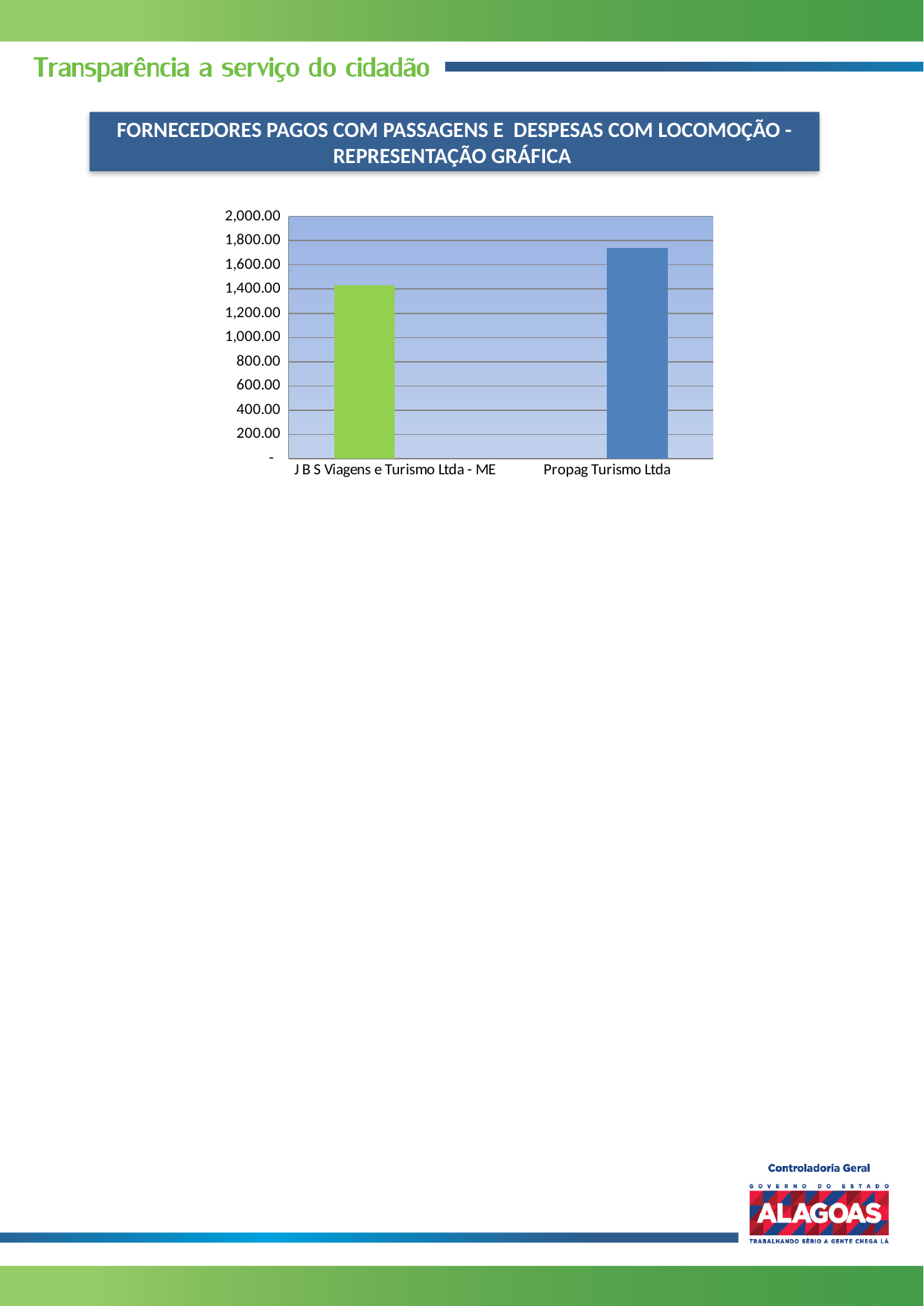

FORNECEDORES PAGOS COM PASSAGENS E  DESPESAS COM LOCOMOÇÃO - REPRESENTAÇÃO GRÁFICA

### Chart

| Category |  |  |
|---|---|---|
| J B S Viagens e Turismo Ltda - ME | 1434.51 | None |
| Propag Turismo Ltda | None | 1738.96 |